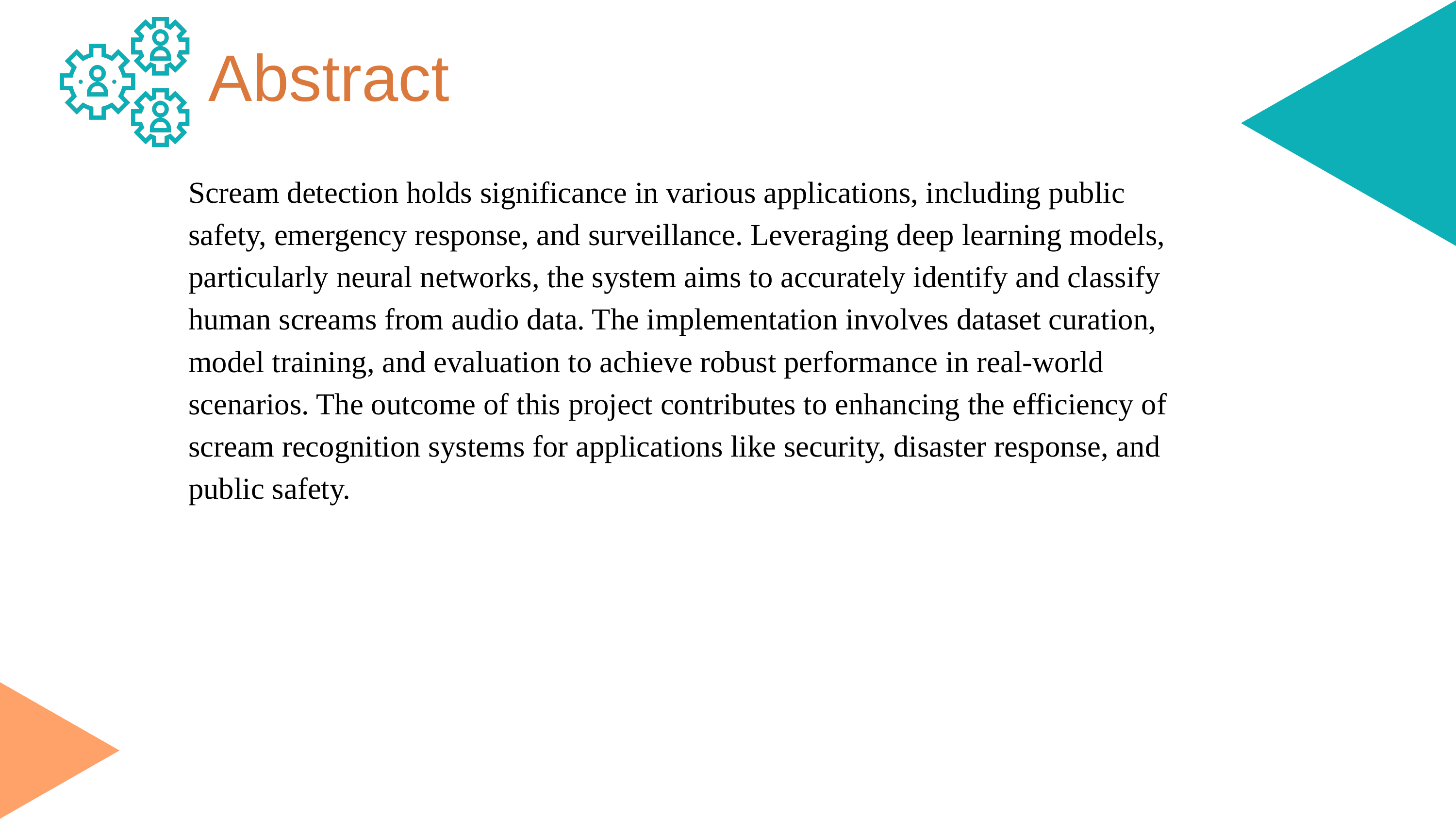

Abstract
Scream detection holds significance in various applications, including public safety, emergency response, and surveillance. Leveraging deep learning models, particularly neural networks, the system aims to accurately identify and classify human screams from audio data. The implementation involves dataset curation, model training, and evaluation to achieve robust performance in real-world scenarios. The outcome of this project contributes to enhancing the efficiency of scream recognition systems for applications like security, disaster response, and public safety.